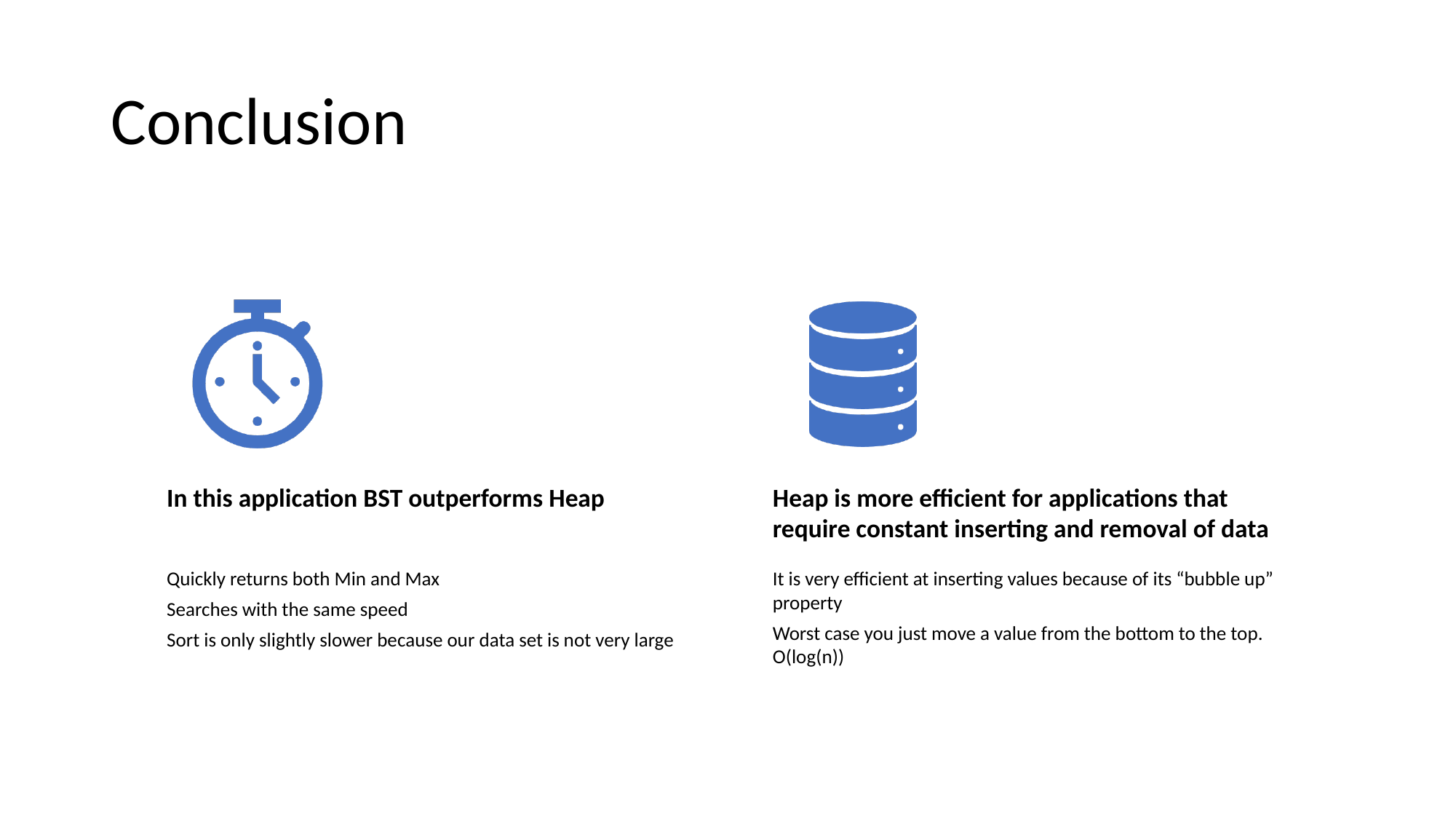

# Conclusion
In this application BST outperforms Heap
Quickly returns both Min and Max
Searches with the same speed
Sort is only slightly slower because our data set is not very large
Heap is more efficient for applications that require constant inserting and removal of data
It is very efficient at inserting values because of its “bubble up” property
Worst case you just move a value from the bottom to the top. O(log(n))